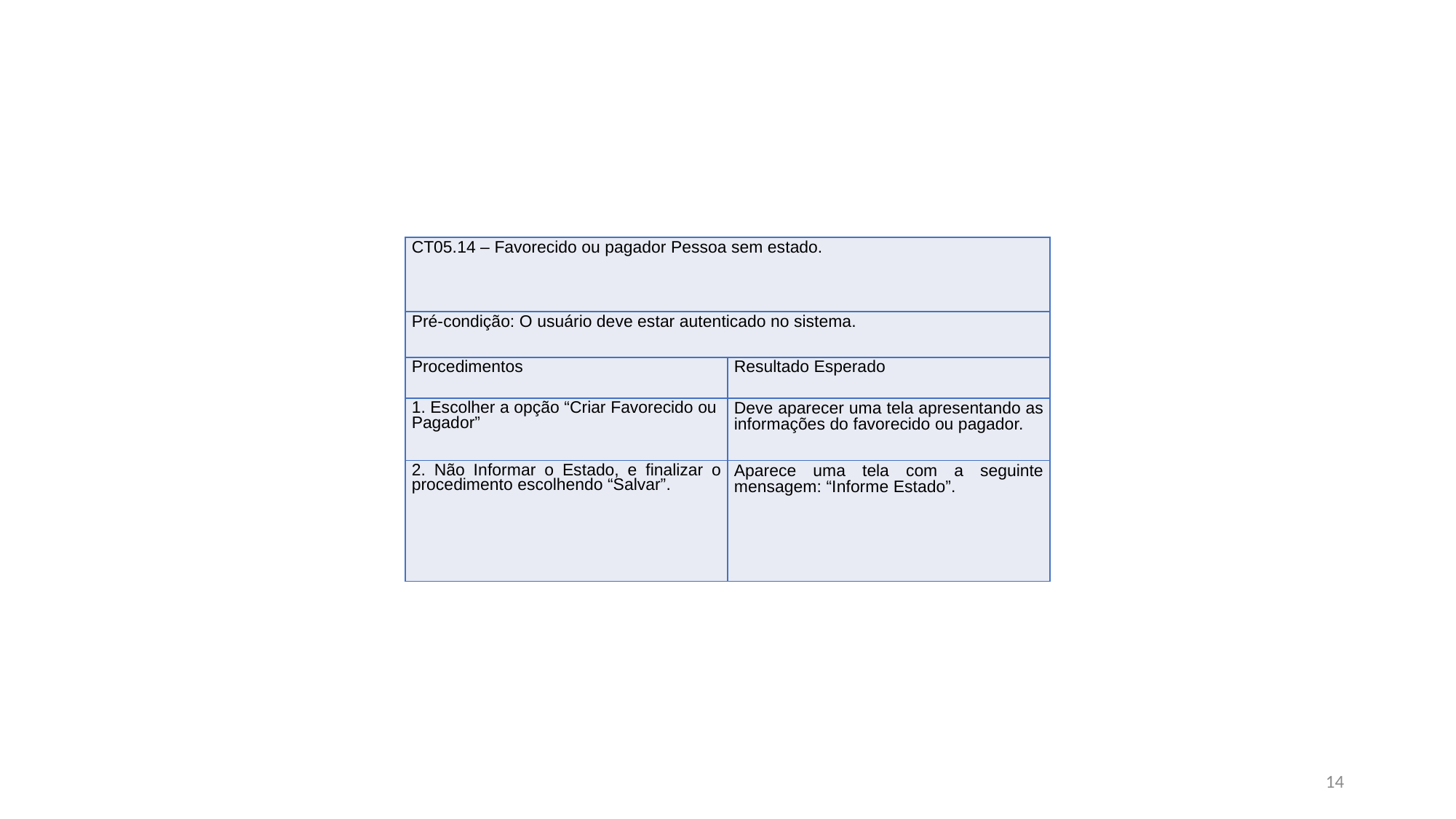

| CT05.14 – Favorecido ou pagador Pessoa sem estado. |  |
| --- | --- |
| Pré-condição: O usuário deve estar autenticado no sistema. |  |
| Procedimentos | Resultado Esperado |
| 1. Escolher a opção “Criar Favorecido ou Pagador” | Deve aparecer uma tela apresentando as informações do favorecido ou pagador. |
| 2. Não Informar o Estado, e finalizar o procedimento escolhendo “Salvar”. | Aparece uma tela com a seguinte mensagem: “Informe Estado”. |
14